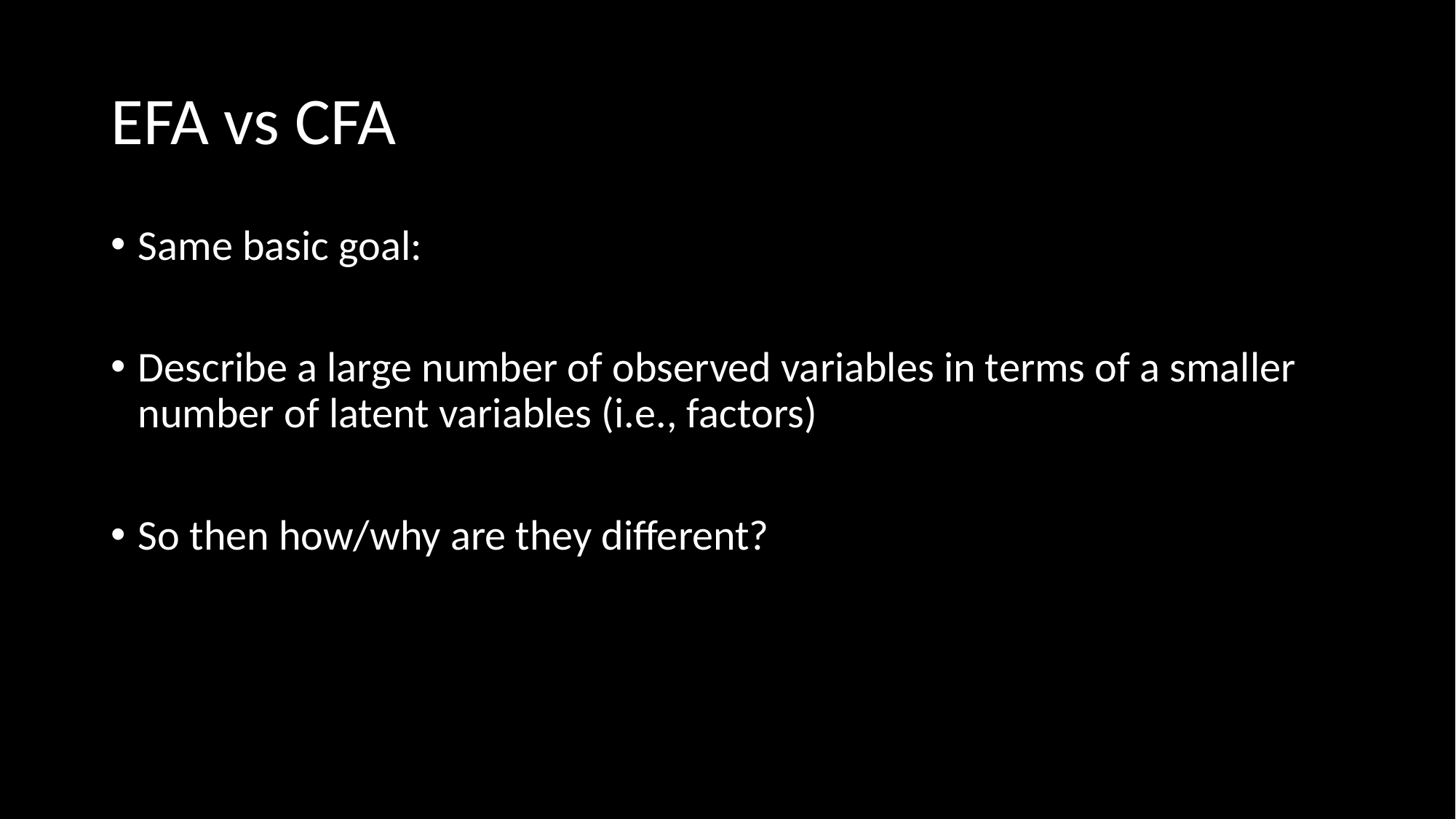

# EFA vs CFA
Same basic goal:

Describe a large number of observed variables in terms of a smaller number of latent variables (i.e., factors)

So then how/why are they different?